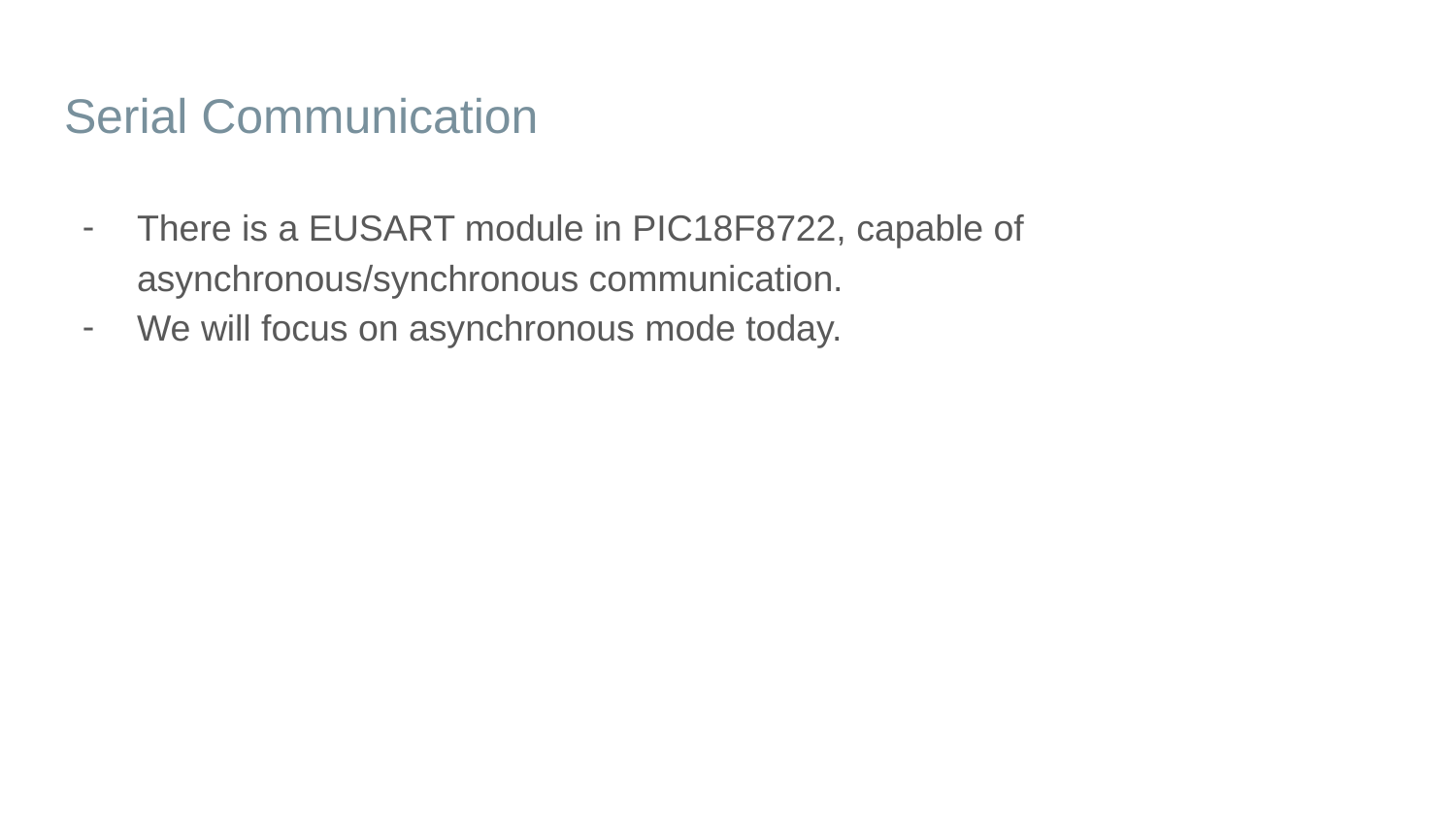

# Serial Communication
There is a EUSART module in PIC18F8722, capable of asynchronous/synchronous communication.
We will focus on asynchronous mode today.